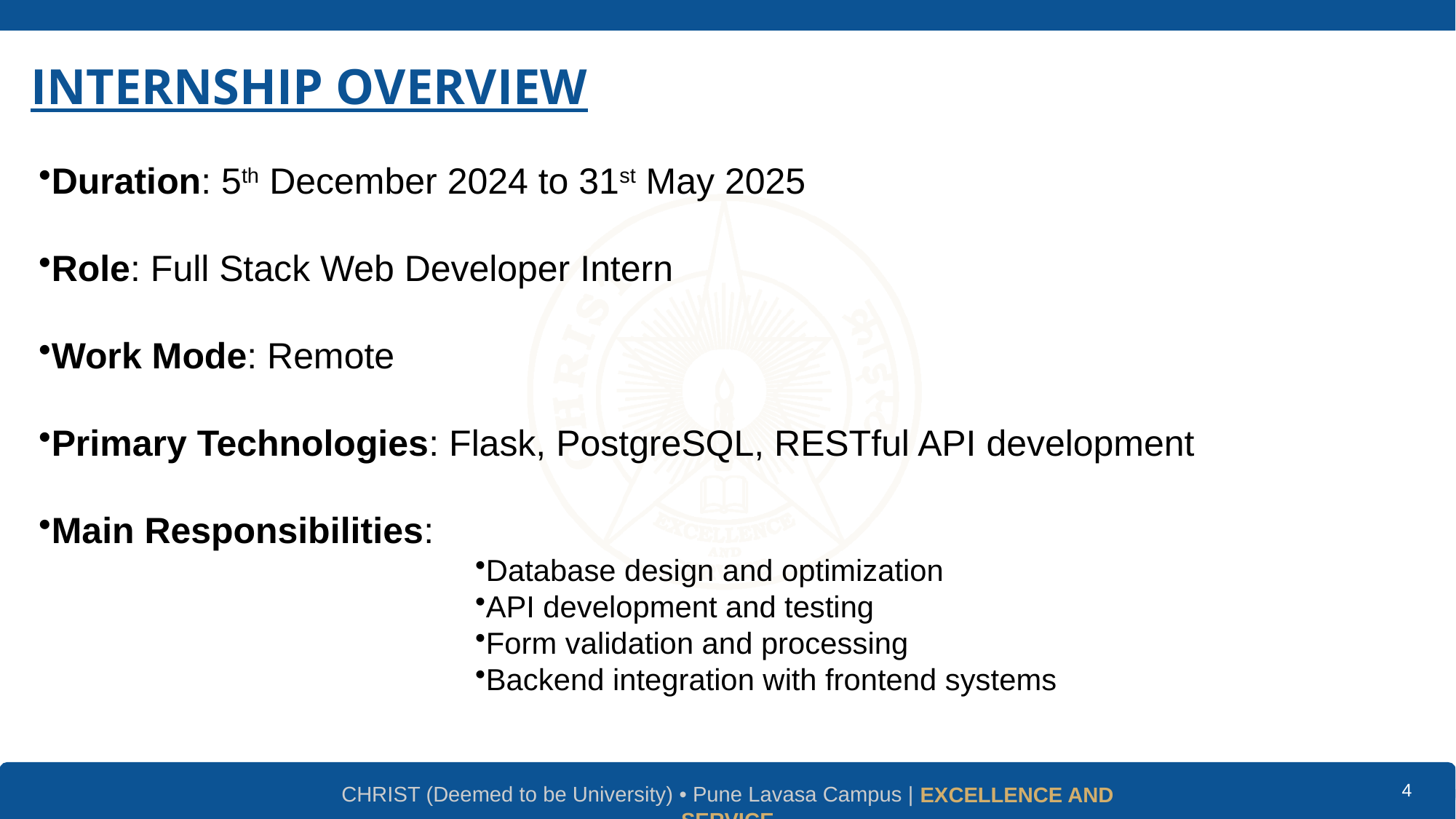

# INTERNSHIP OVERVIEW
Duration: 5th December 2024 to 31st May 2025

Role: Full Stack Web Developer Intern

Work Mode: Remote

Primary Technologies: Flask, PostgreSQL, RESTful API development

Main Responsibilities:
Database design and optimization
API development and testing
Form validation and processing
Backend integration with frontend systems

4